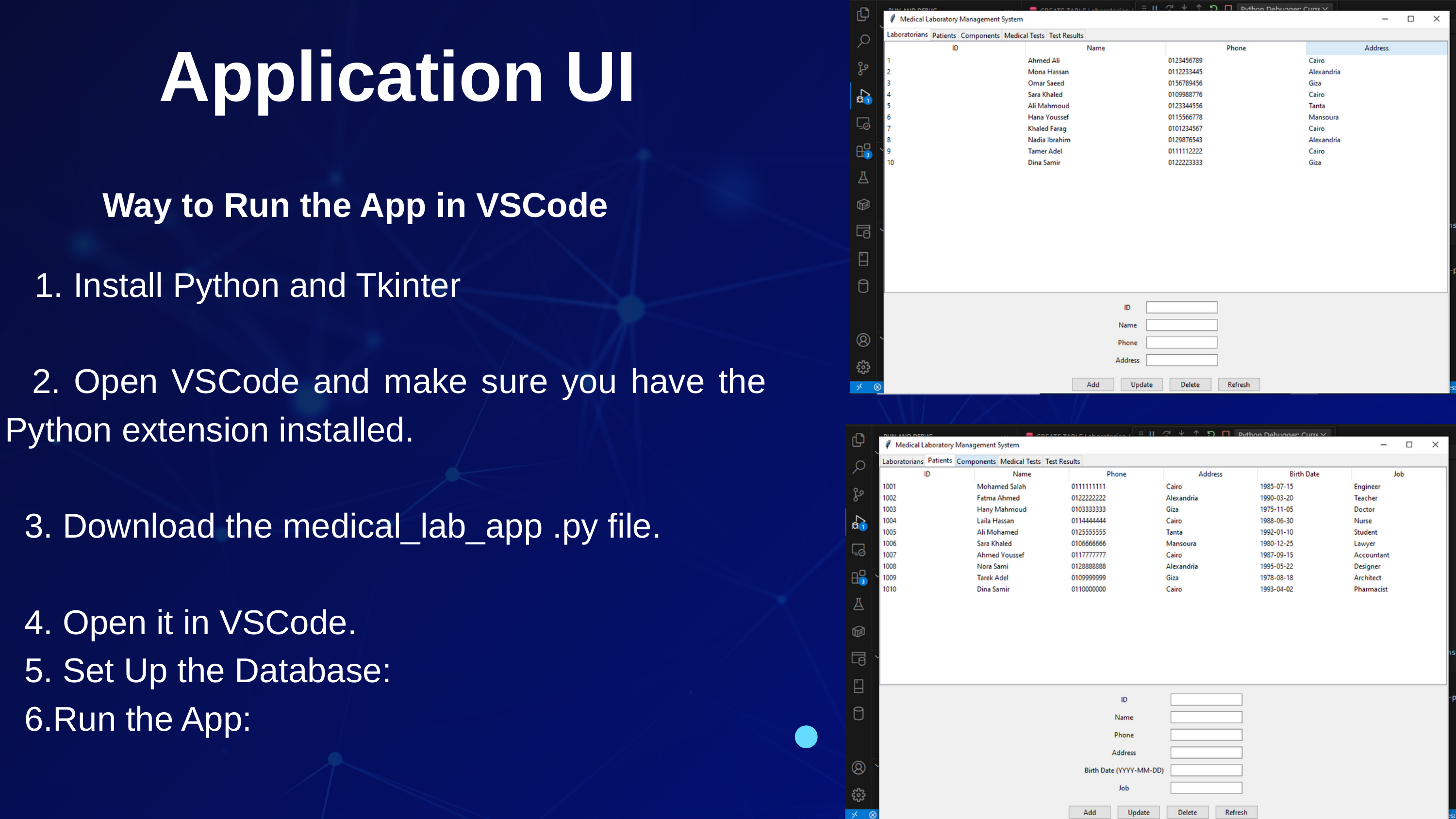

Application UI
 Way to Run the App in VSCode
 Install Python and Tkinter

  2. Open VSCode and make sure you have the Python extension installed.

  3. Download the medical_lab_app .py file.

  4. Open it in VSCode.
  5. Set Up the Database:
  6.Run the App: